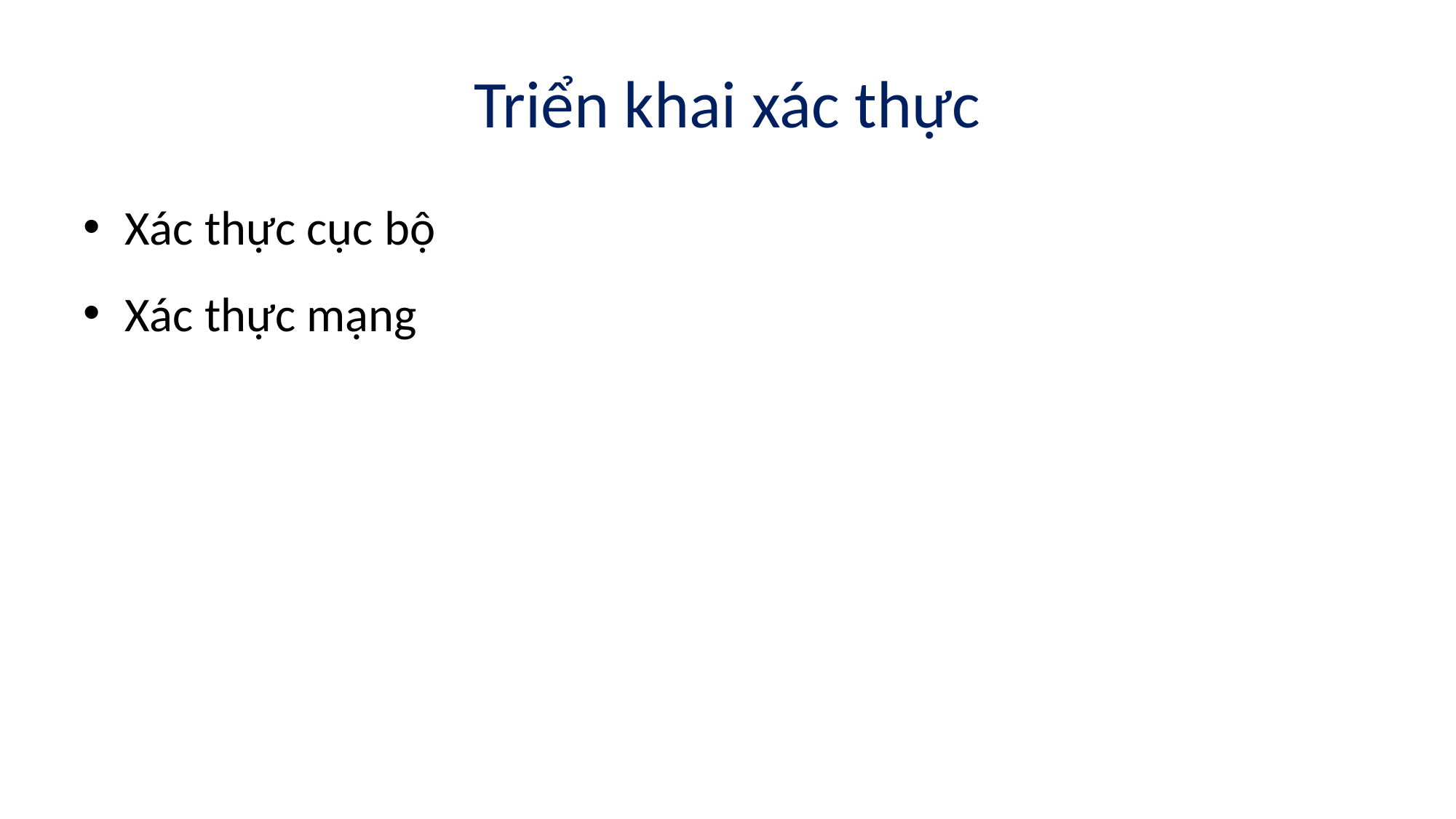

# Triển khai xác thực
Xác thực cục bộ
Xác thực mạng